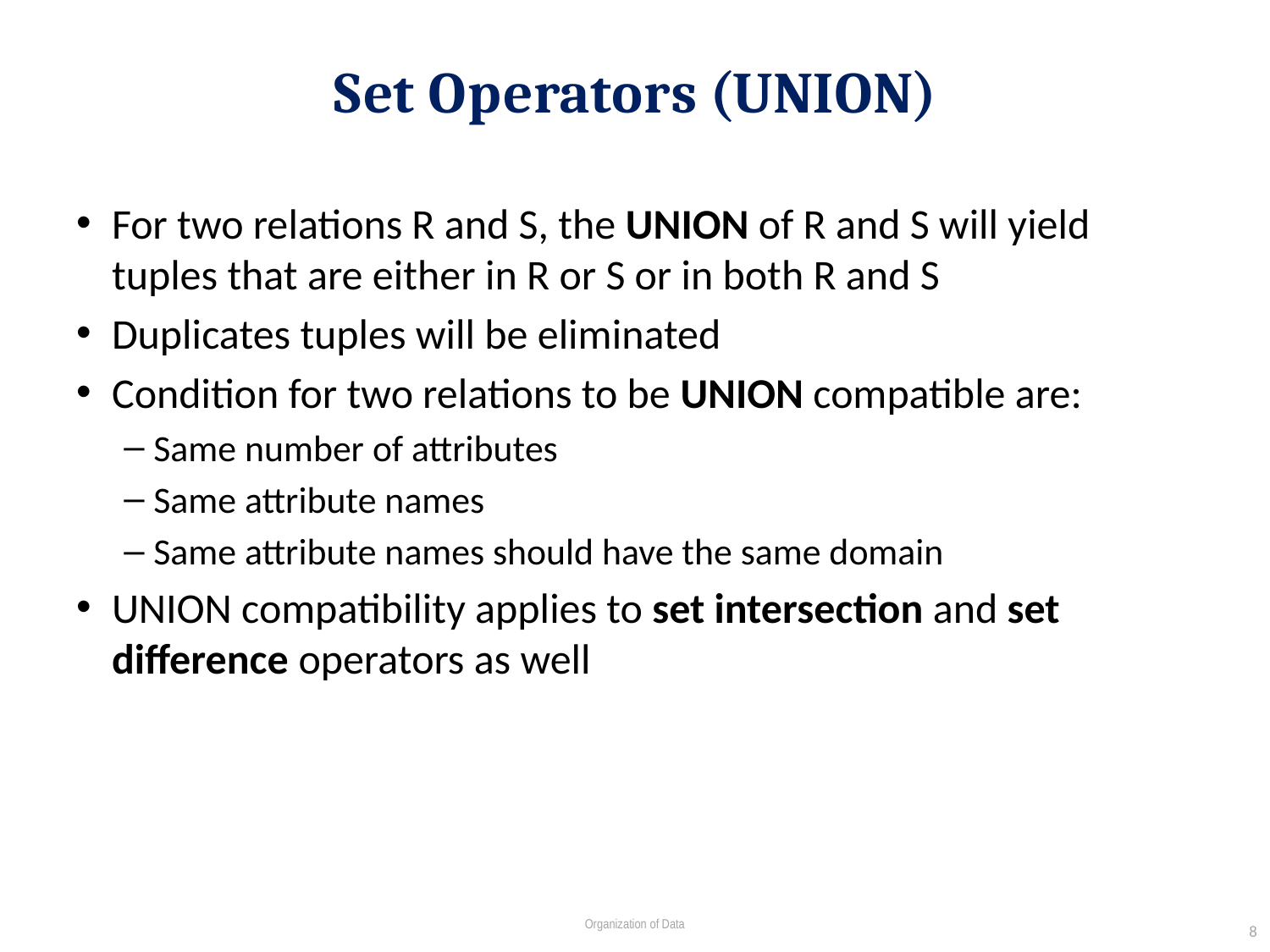

# Set Operators (UNION)
For two relations R and S, the UNION of R and S will yield tuples that are either in R or S or in both R and S
Duplicates tuples will be eliminated
Condition for two relations to be UNION compatible are:
Same number of attributes
Same attribute names
Same attribute names should have the same domain
UNION compatibility applies to set intersection and set difference operators as well
8
Organization of Data